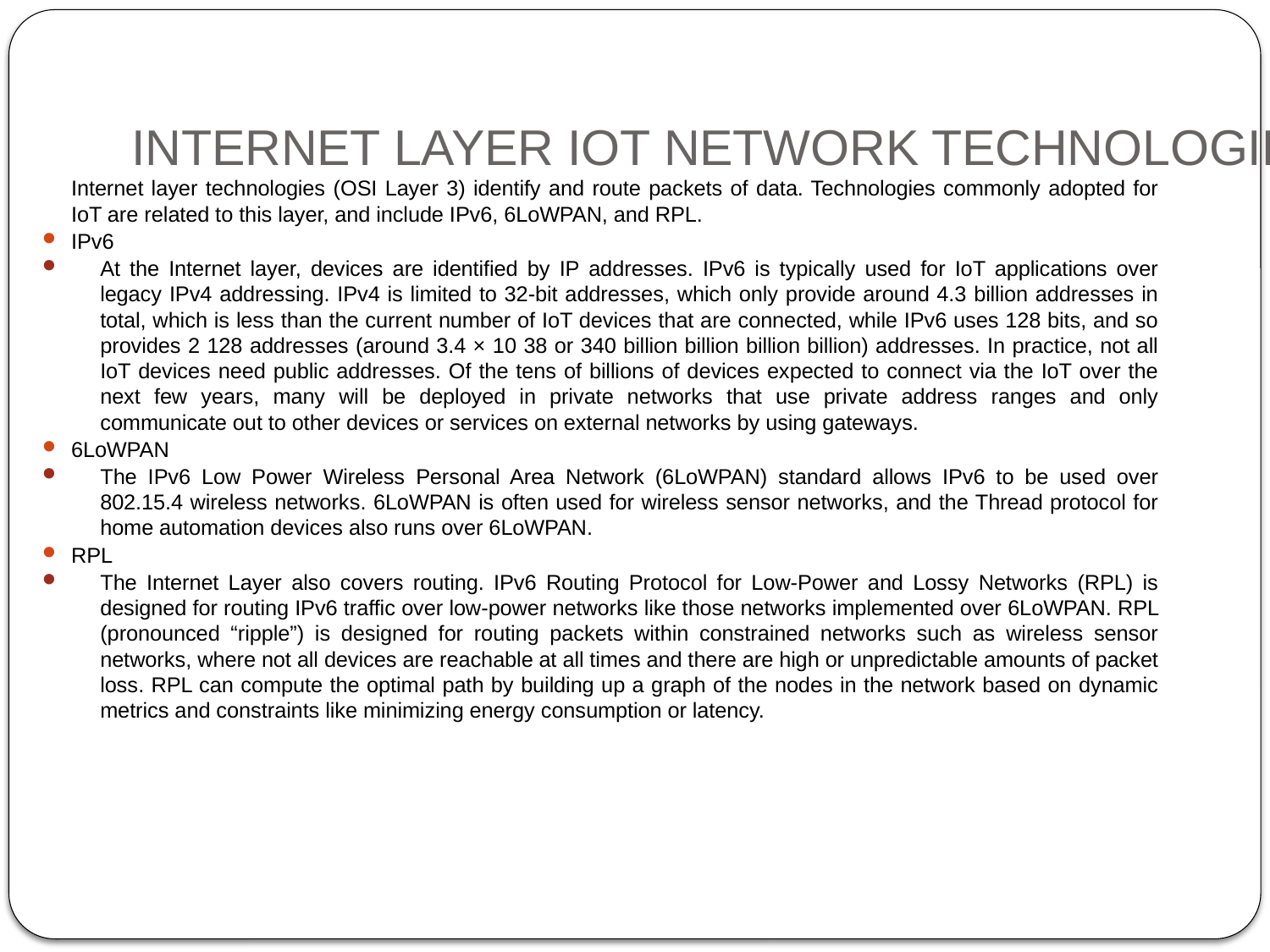

# INTERNET LAYER IOT NETWORK TECHNOLOGIES
	Internet layer technologies (OSI Layer 3) identify and route packets of data. Technologies commonly adopted for IoT are related to this layer, and include IPv6, 6LoWPAN, and RPL.
IPv6
At the Internet layer, devices are identified by IP addresses. IPv6 is typically used for IoT applications over legacy IPv4 addressing. IPv4 is limited to 32-bit addresses, which only provide around 4.3 billion addresses in total, which is less than the current number of IoT devices that are connected, while IPv6 uses 128 bits, and so provides 2 128 addresses (around 3.4 × 10 38 or 340 billion billion billion billion) addresses. In practice, not all IoT devices need public addresses. Of the tens of billions of devices expected to connect via the IoT over the next few years, many will be deployed in private networks that use private address ranges and only communicate out to other devices or services on external networks by using gateways.
6LoWPAN
The IPv6 Low Power Wireless Personal Area Network (6LoWPAN) standard allows IPv6 to be used over 802.15.4 wireless networks. 6LoWPAN is often used for wireless sensor networks, and the Thread protocol for home automation devices also runs over 6LoWPAN.
RPL
The Internet Layer also covers routing. IPv6 Routing Protocol for Low-Power and Lossy Networks (RPL) is designed for routing IPv6 traffic over low-power networks like those networks implemented over 6LoWPAN. RPL (pronounced “ripple”) is designed for routing packets within constrained networks such as wireless sensor networks, where not all devices are reachable at all times and there are high or unpredictable amounts of packet loss. RPL can compute the optimal path by building up a graph of the nodes in the network based on dynamic metrics and constraints like minimizing energy consumption or latency.